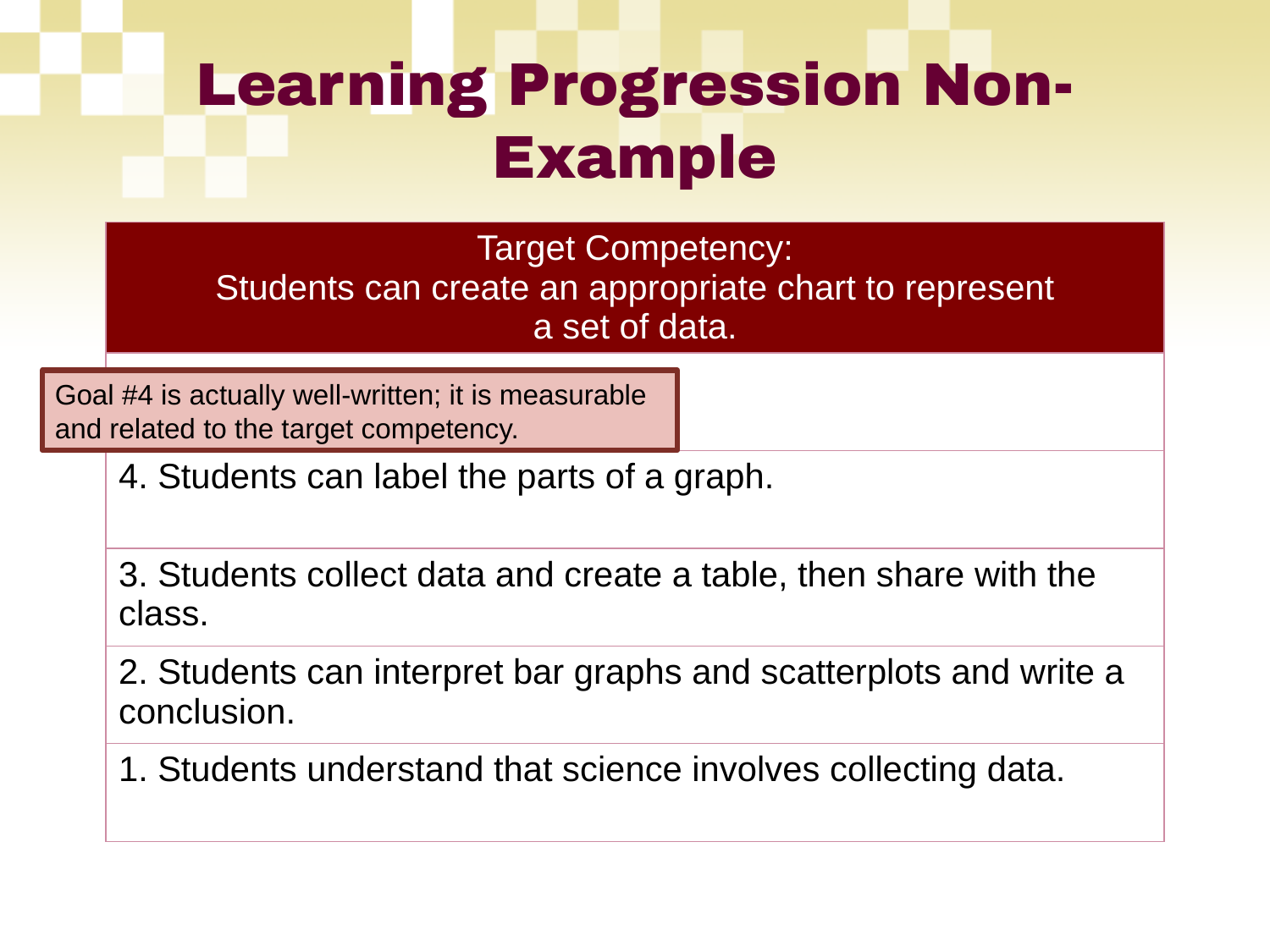

# Learning Progression Non-Example
| Target Competency: Students can create an appropriate chart to represent a set of data. |
| --- |
|  |
| 4. Students can label the parts of a graph. |
| 3. Students collect data and create a table, then share with the class. |
| 2. Students can interpret bar graphs and scatterplots and write a conclusion. |
| 1. Students understand that science involves collecting data. |
Goal #4 is actually well-written; it is measurable and related to the target competency.